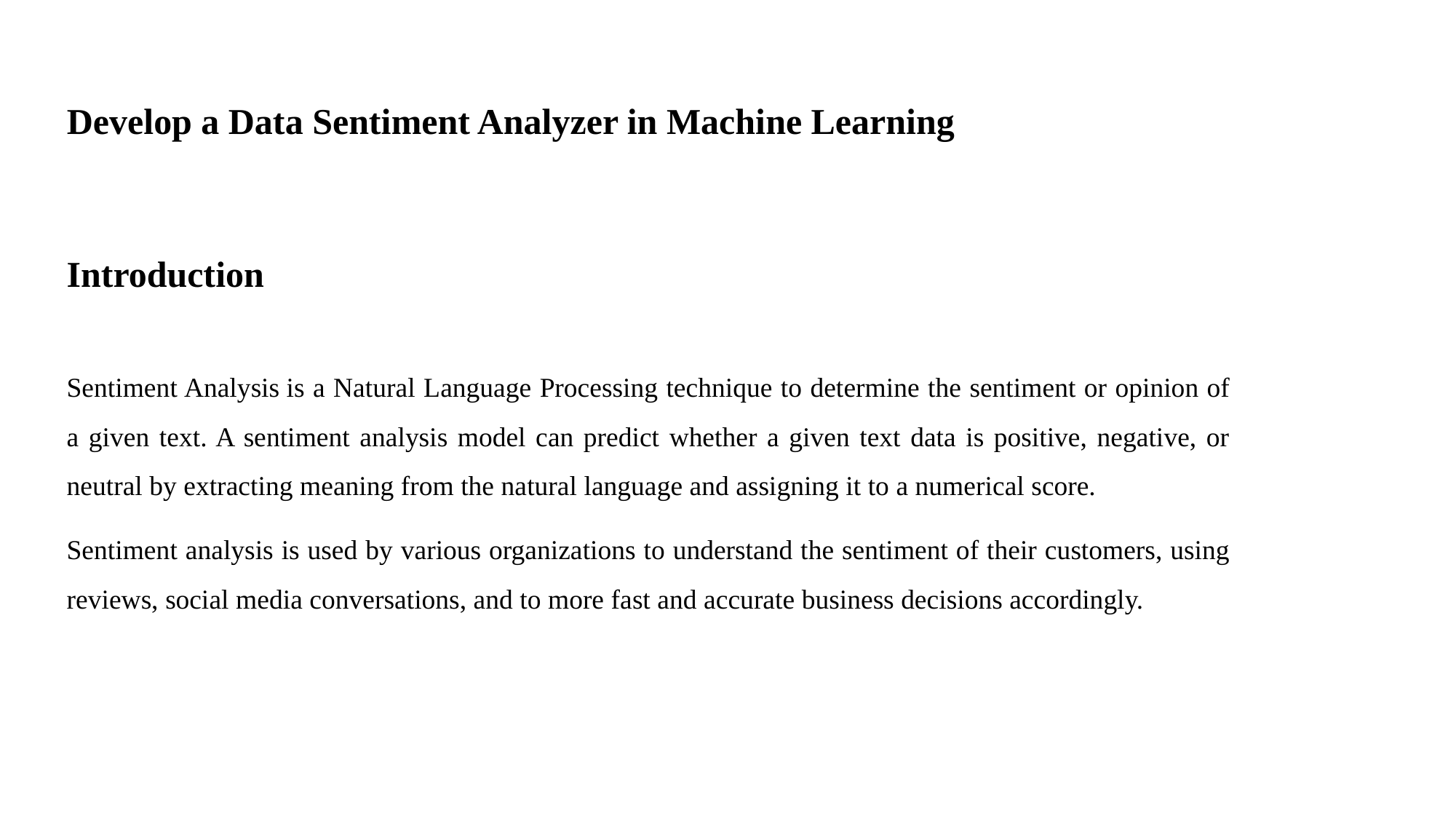

# Develop a Data Sentiment Analyzer in Machine Learning

Introduction

Sentiment Analysis is a Natural Language Processing technique to determine the sentiment or opinion of a given text. A sentiment analysis model can predict whether a given text data is positive, negative, or neutral by extracting meaning from the natural language and assigning it to a numerical score.
Sentiment analysis is used by various organizations to understand the sentiment of their customers, using reviews, social media conversations, and to more fast and accurate business decisions accordingly.